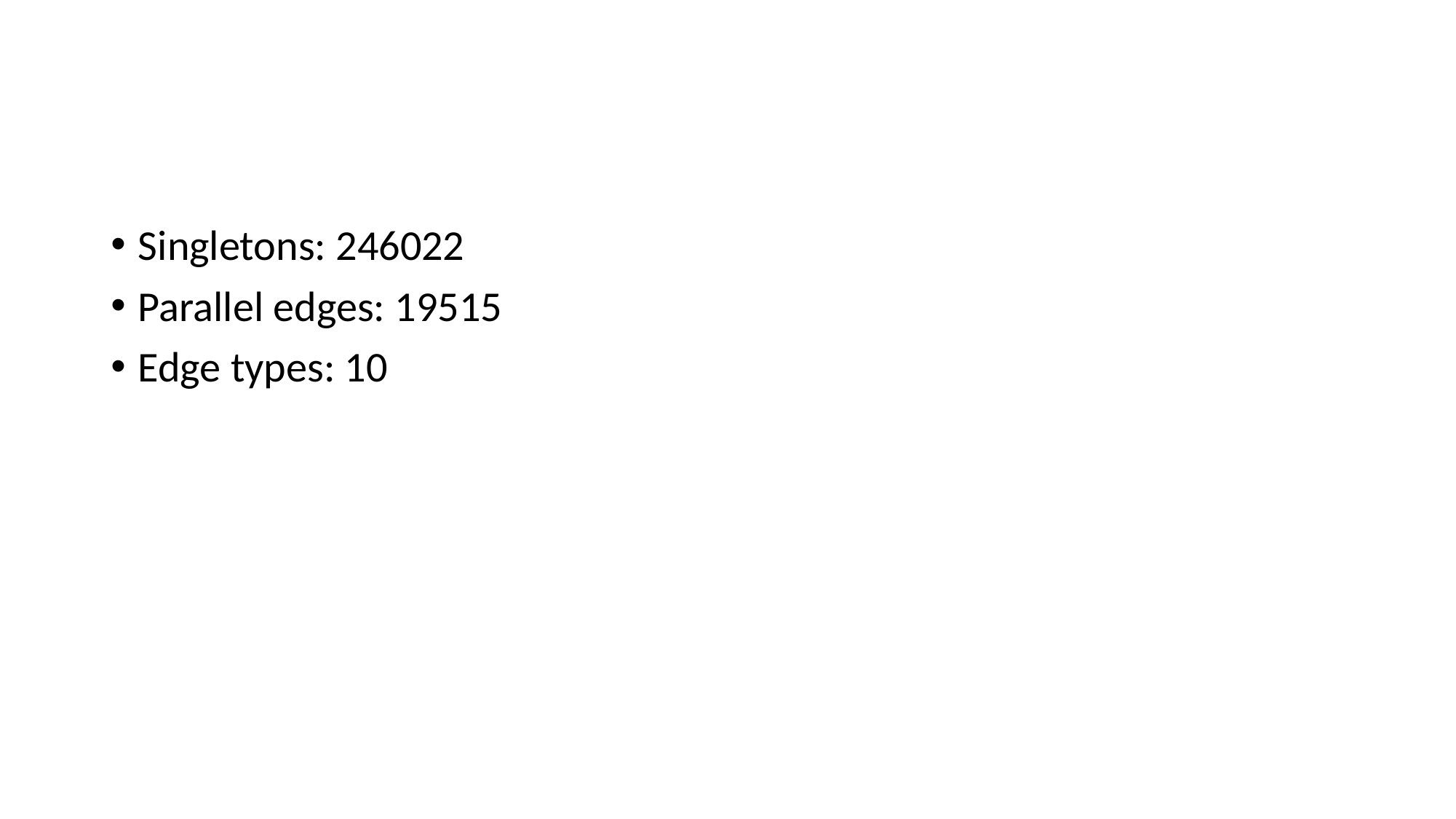

#
Singletons: 246022
Parallel edges: 19515
Edge types: 10